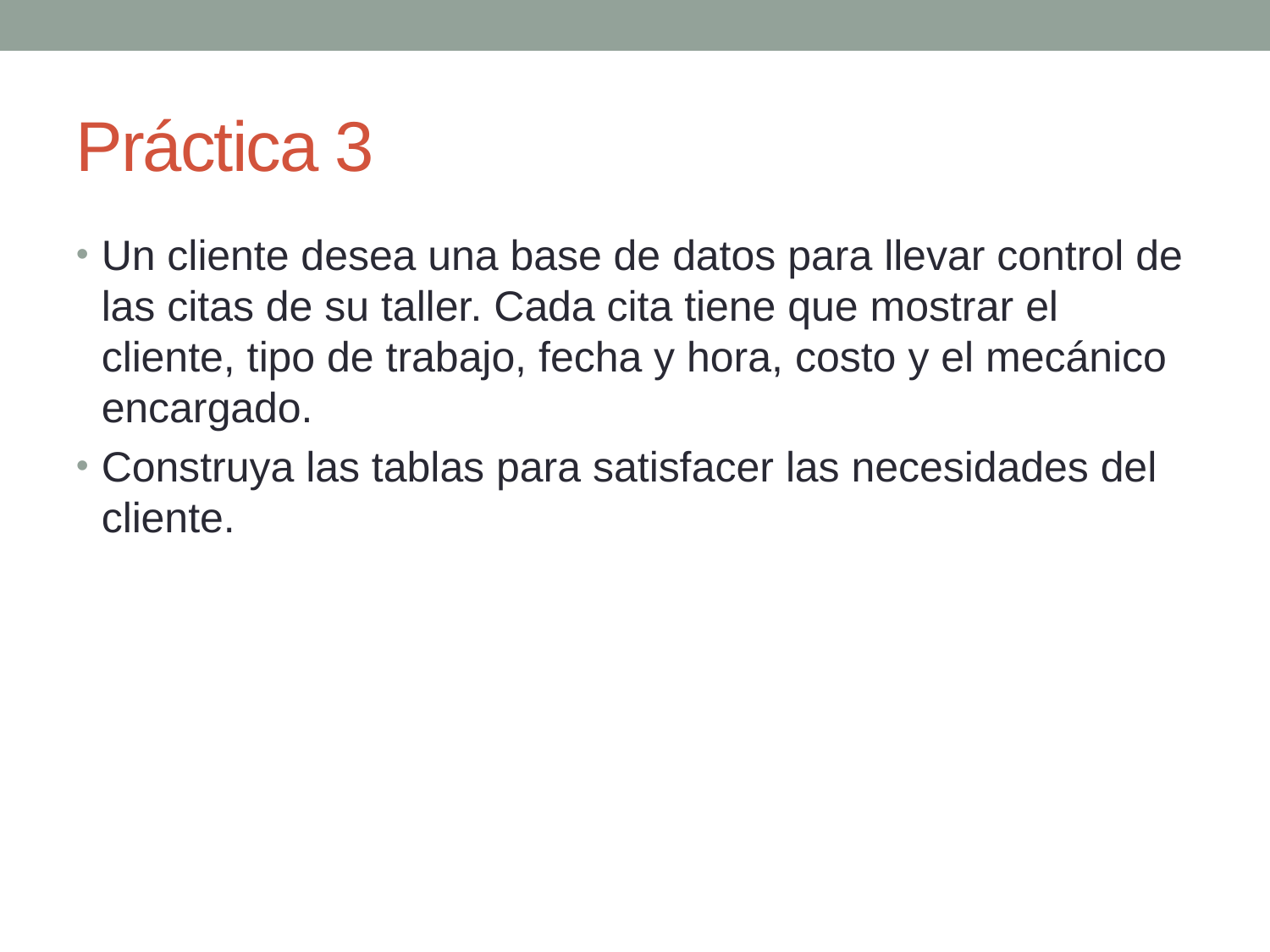

Práctica 3
Un cliente desea una base de datos para llevar control de las citas de su taller. Cada cita tiene que mostrar el cliente, tipo de trabajo, fecha y hora, costo y el mecánico encargado.
Construya las tablas para satisfacer las necesidades del cliente.